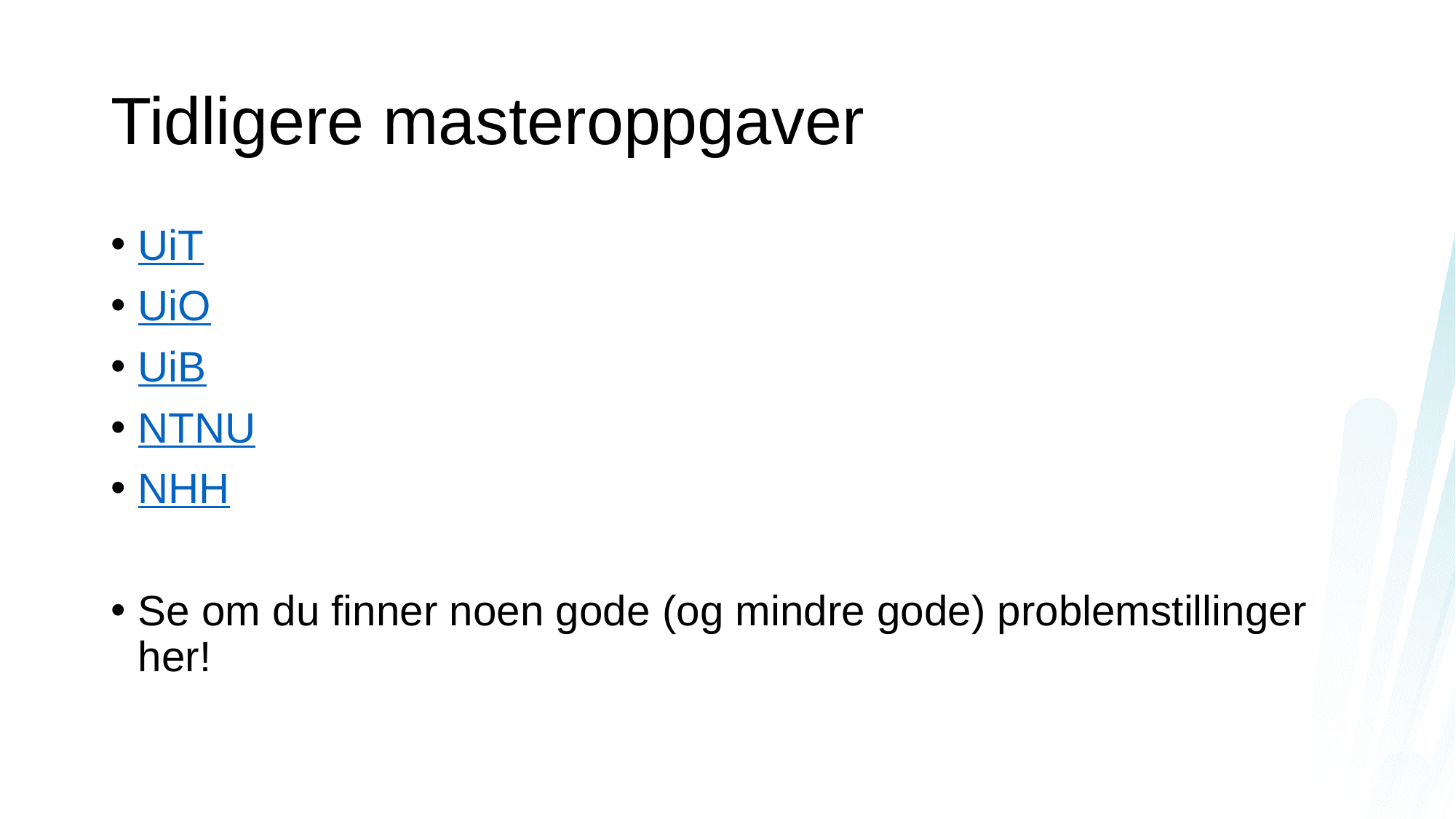

# Tidligere masteroppgaver
UiT
UiO
UiB
NTNU
NHH

Se om du finner noen gode (og mindre gode) problemstillinger her!